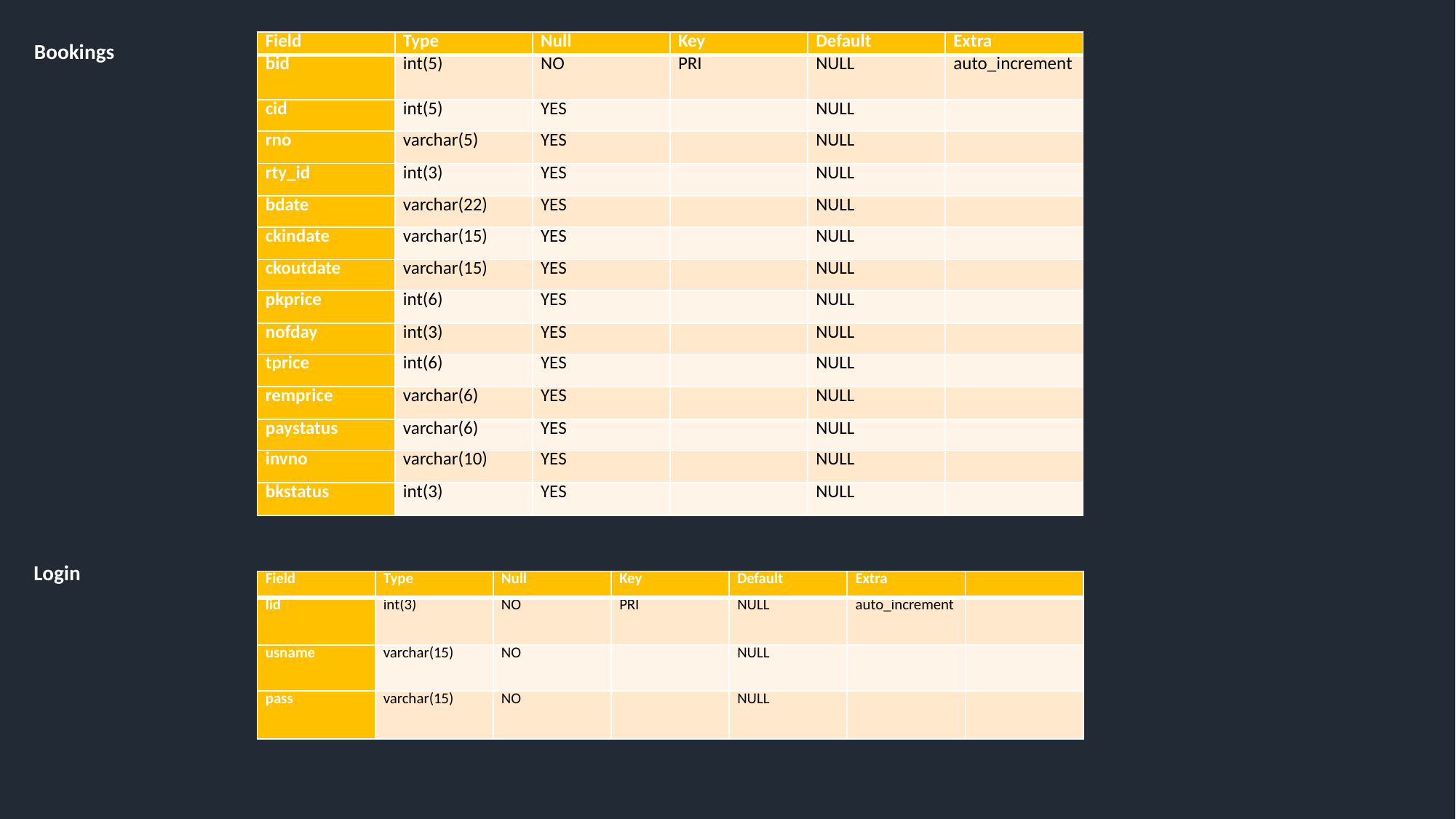

Bookings
| Field | Type | Null | Key | Default | Extra |
| --- | --- | --- | --- | --- | --- |
| bid | int(5) | NO | PRI | NULL | auto\_increment |
| cid | int(5) | YES |  | NULL |  |
| rno | varchar(5) | YES |  | NULL |  |
| rty\_id | int(3) | YES |  | NULL |  |
| bdate | varchar(22) | YES |  | NULL |  |
| ckindate | varchar(15) | YES |  | NULL |  |
| ckoutdate | varchar(15) | YES |  | NULL |  |
| pkprice | int(6) | YES |  | NULL |  |
| nofday | int(3) | YES |  | NULL |  |
| tprice | int(6) | YES |  | NULL |  |
| remprice | varchar(6) | YES |  | NULL |  |
| paystatus | varchar(6) | YES |  | NULL |  |
| invno | varchar(10) | YES |  | NULL |  |
| bkstatus | int(3) | YES |  | NULL |  |
Login
| Field | Type | Null | Key | Default | Extra |  |
| --- | --- | --- | --- | --- | --- | --- |
| lid | int(3) | NO | PRI | NULL | auto\_increment |  |
| usname | varchar(15) | NO |  | NULL |  |  |
| pass | varchar(15) | NO |  | NULL |  |  |